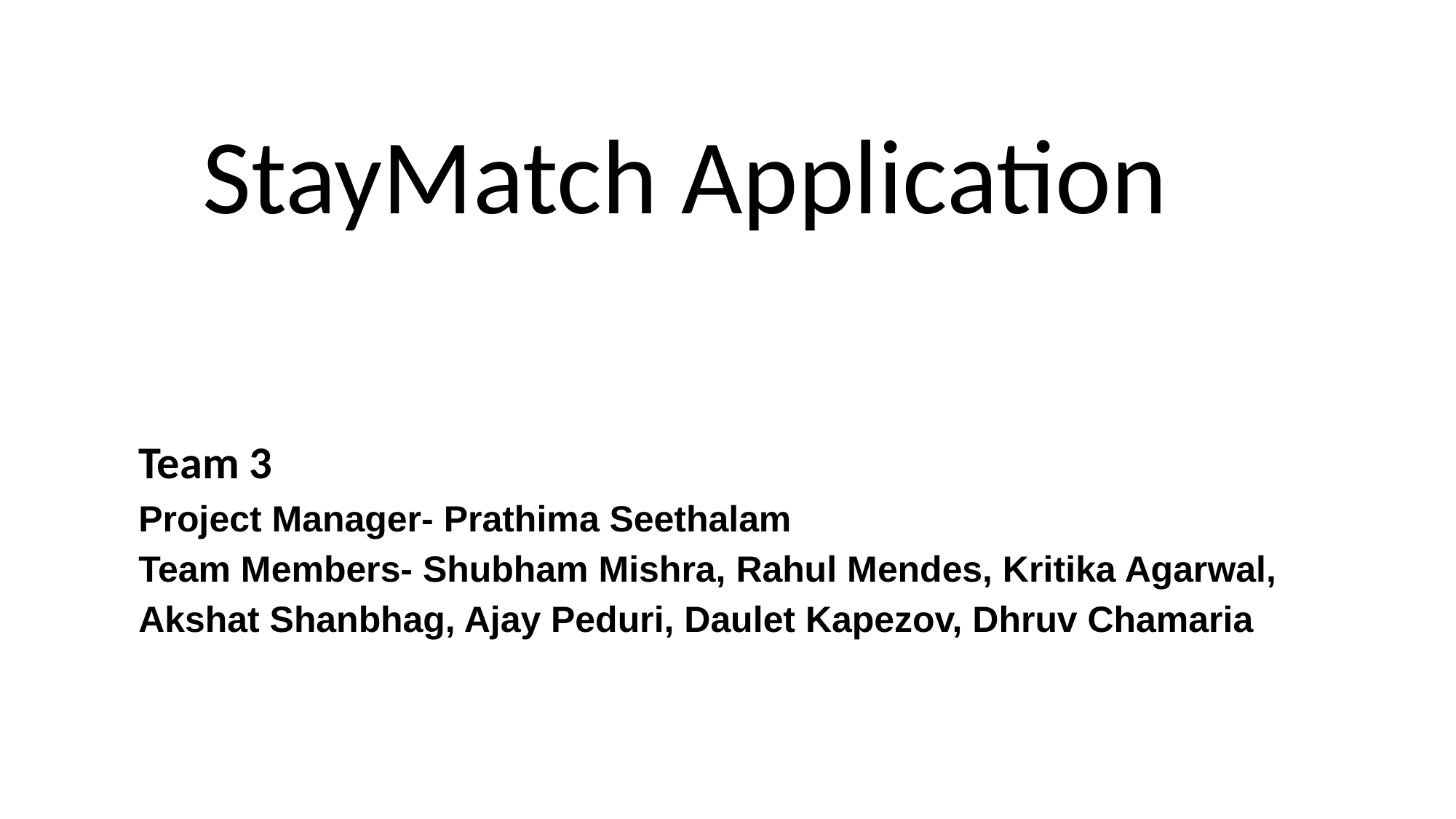

# StayMatch Application
Team 3
Project Manager- Prathima Seethalam
Team Members- Shubham Mishra, Rahul Mendes, Kritika Agarwal, Akshat Shanbhag, Ajay Peduri, Daulet Kapezov, Dhruv Chamaria